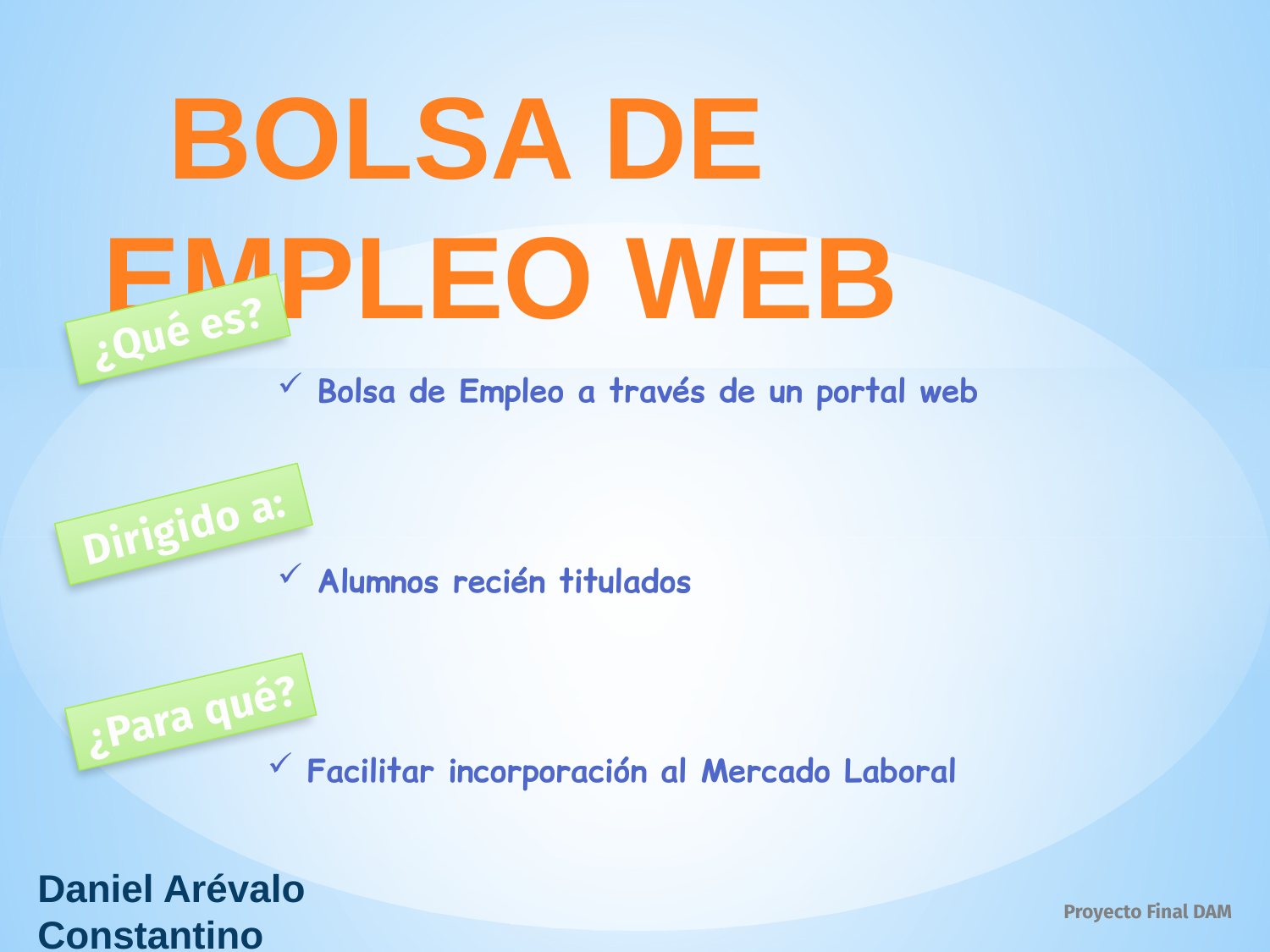

# BOLSA DE EMPLEO WEB
¿Qué es?
Bolsa de Empleo a través de un portal web
Dirigido a:
Alumnos recién titulados
¿Para qué?
Facilitar incorporación al Mercado Laboral
Daniel Arévalo Constantino
Proyecto Final DAM